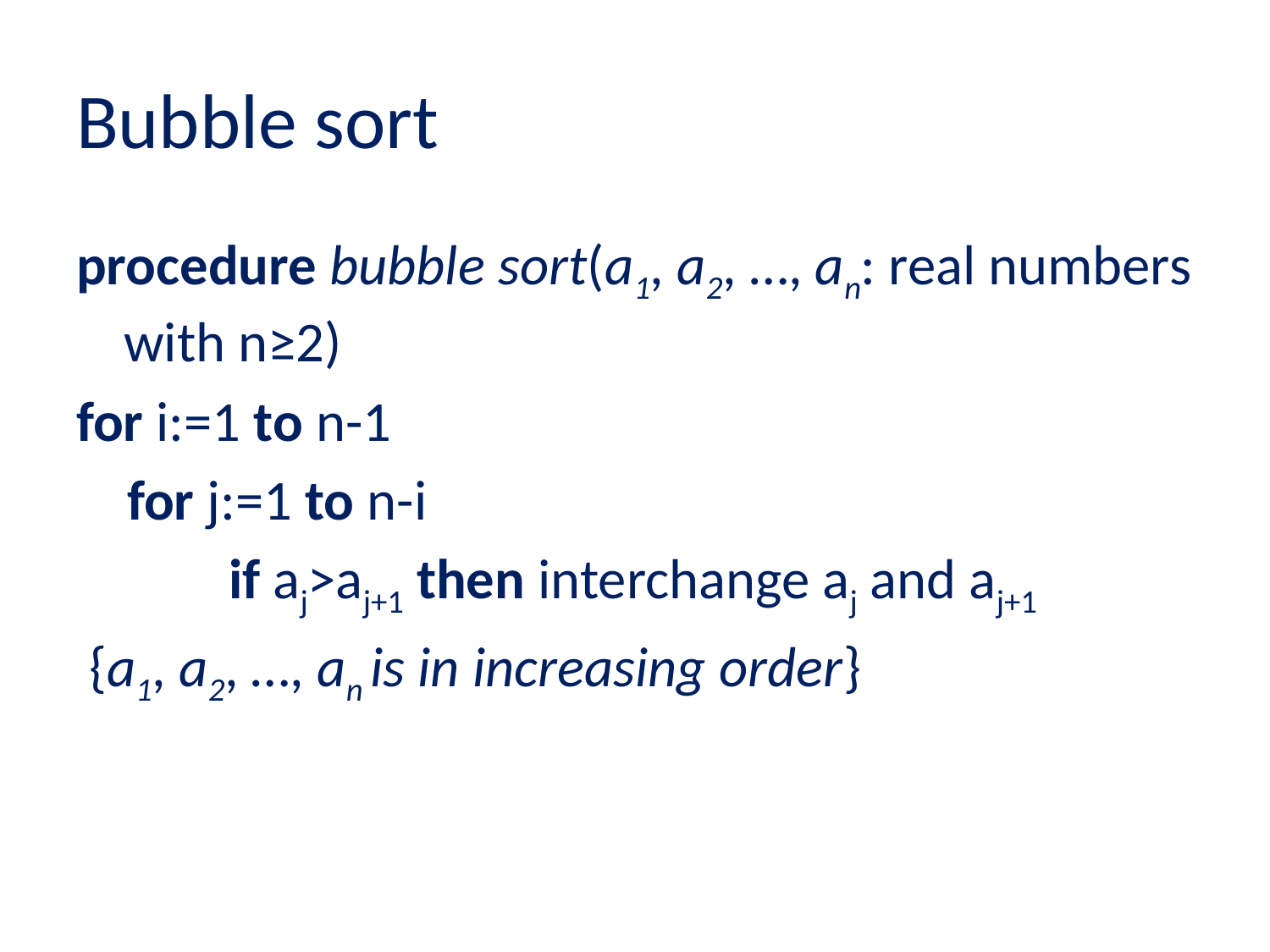

# Bubble sort
procedure bubble sort(a1, a2, …, an: real numbers with n≥2)
for i:=1 to n-1
    for j:=1 to n-i
            if aj>aj+1 then interchange aj and aj+1
 {a1, a2, …, an is in increasing order}

13